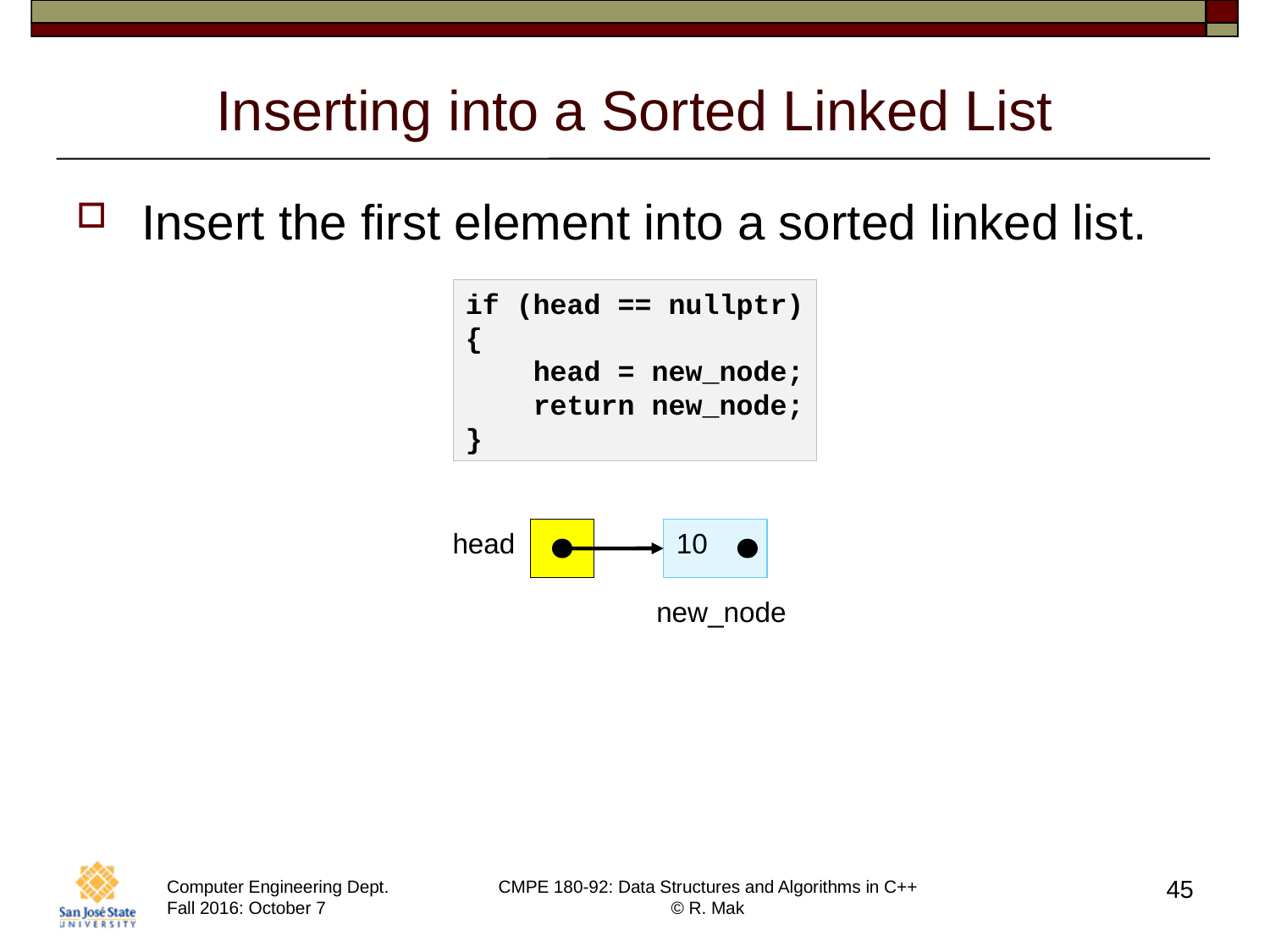

# Inserting into a Sorted Linked List
Insert the first element into a sorted linked list.
if (head == nullptr)
{
    head = new_node;
    return new_node;
}
head

10

new_node
45